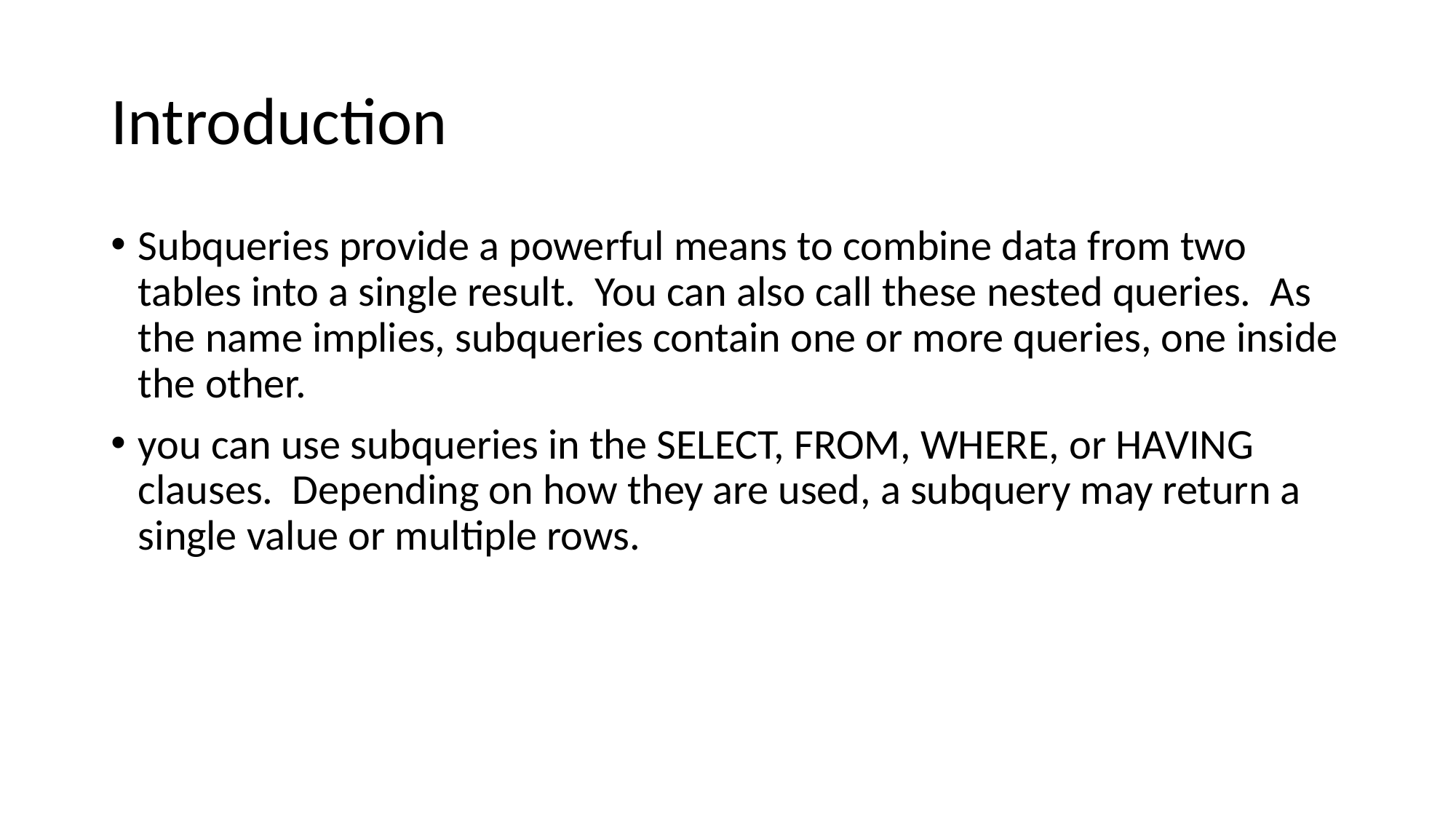

# Introduction
Subqueries provide a powerful means to combine data from two tables into a single result.  You can also call these nested queries.  As the name implies, subqueries contain one or more queries, one inside the other.
you can use subqueries in the SELECT, FROM, WHERE, or HAVING clauses.  Depending on how they are used, a subquery may return a single value or multiple rows.